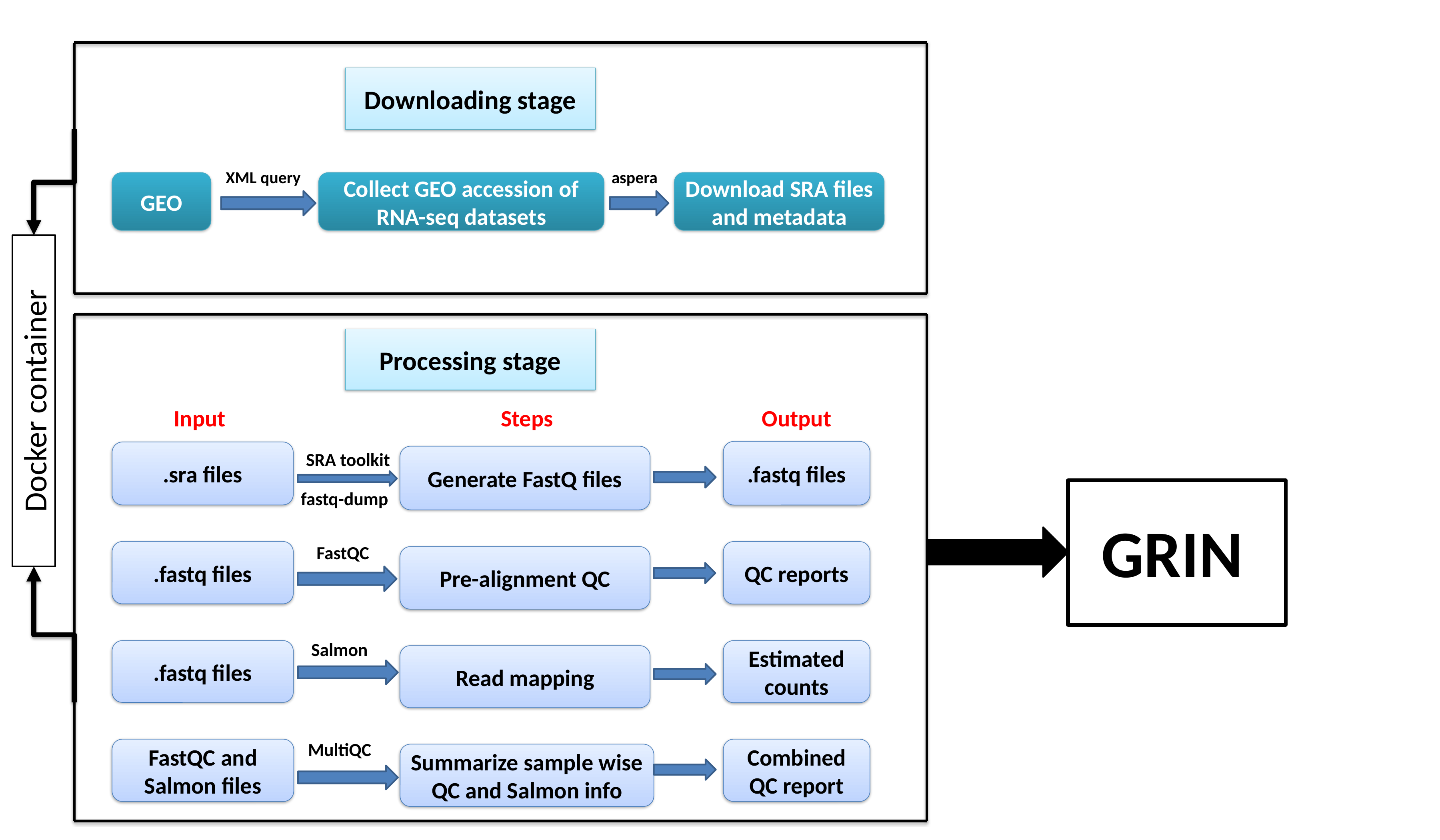

Downloading stage
aspera
XML query
GEO
Collect GEO accession of RNA-seq datasets
Download SRA files and metadata

Processing stage
Docker container
Input
Steps
Output
.fastq files
.sra files
SRA toolkit
Generate FastQ files

fastq-dump
GRIN

FastQC
.fastq files
QC reports
Pre-alignment QC

Salmon
Estimated counts
.fastq files
Read mapping

MultiQC
Combined QC report
FastQC and Salmon files
Summarize sample wise QC and Salmon info